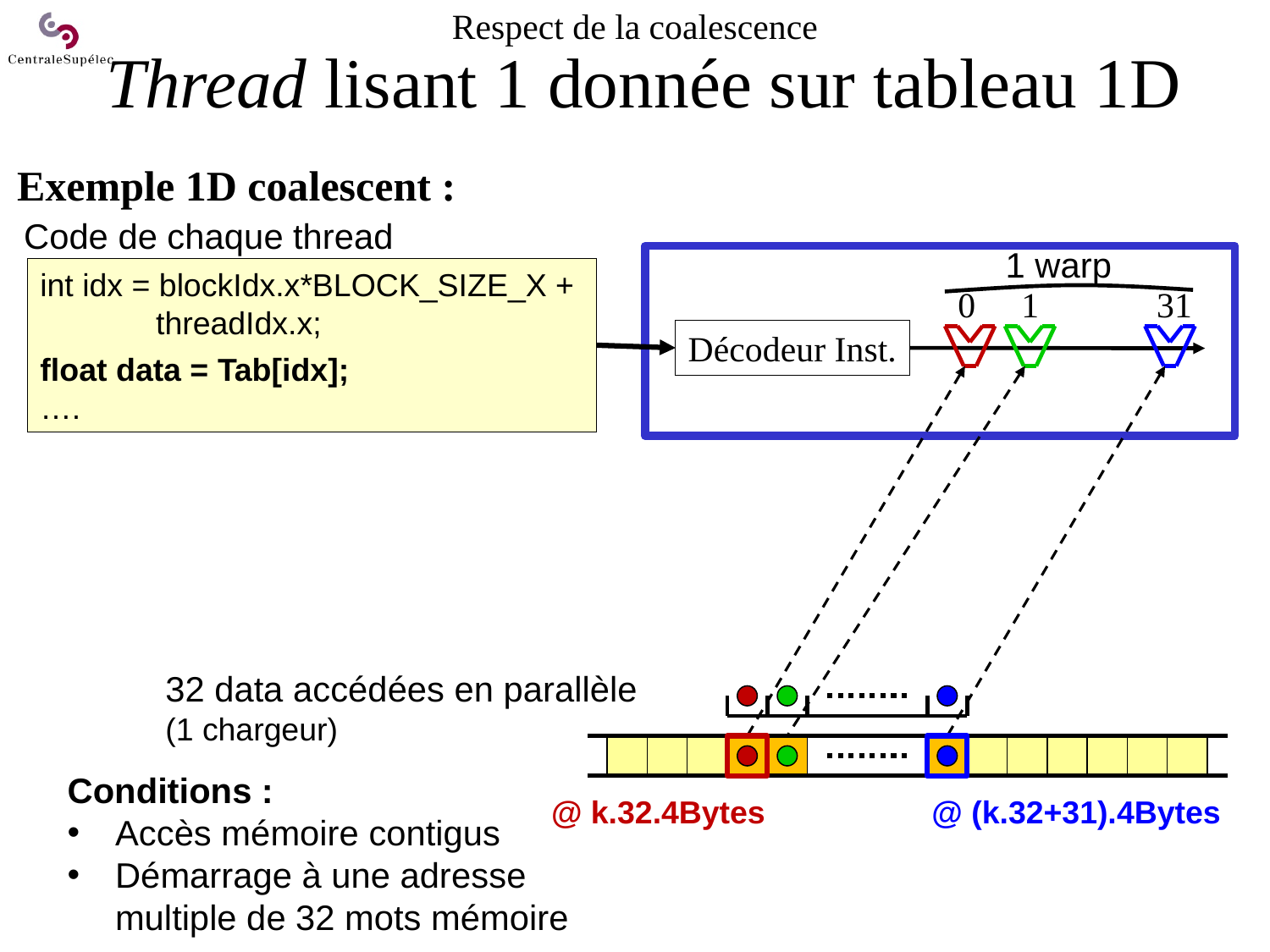

# Respect de la coalescence Thread lisant 1 donnée sur tableau 1D
Exemple 1D coalescent :
Code de chaque thread
1 warp

0
1
31
Décodeur Inst.
int idx = blockIdx.x*BLOCK_SIZE_X +
             threadIdx.x;

float data = Tab[idx];
….
32 data accédées en parallèle
(1 chargeur)

Conditions :
Accès mémoire contigus
Démarrage à une adresse multiple de 32 mots mémoire
@ k.32.4Bytes
@ (k.32+31).4Bytes